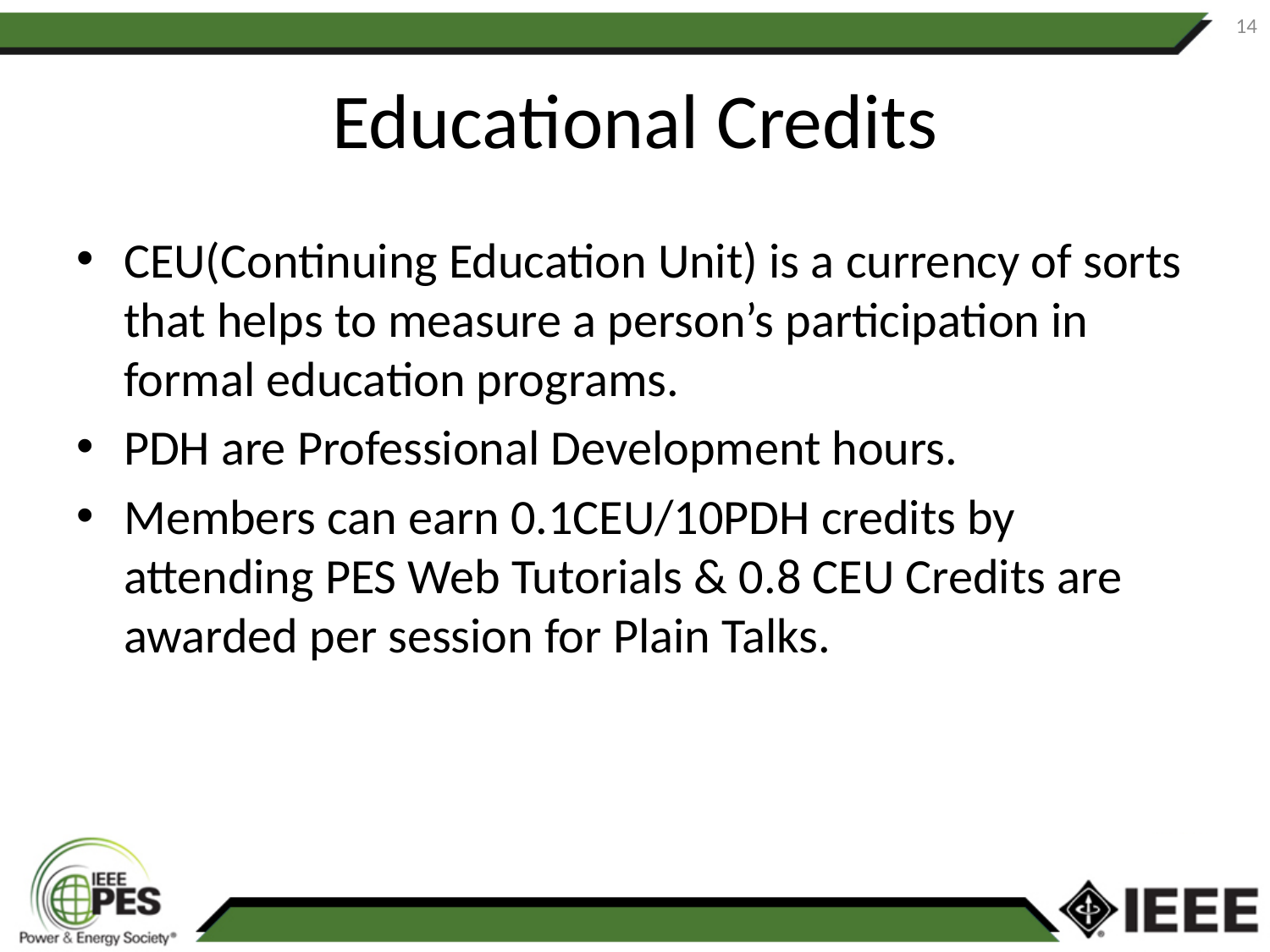

14
# Educational Credits
CEU(Continuing Education Unit) is a currency of sorts that helps to measure a person’s participation in formal education programs.
PDH are Professional Development hours.
Members can earn 0.1CEU/10PDH credits by attending PES Web Tutorials & 0.8 CEU Credits are awarded per session for Plain Talks.